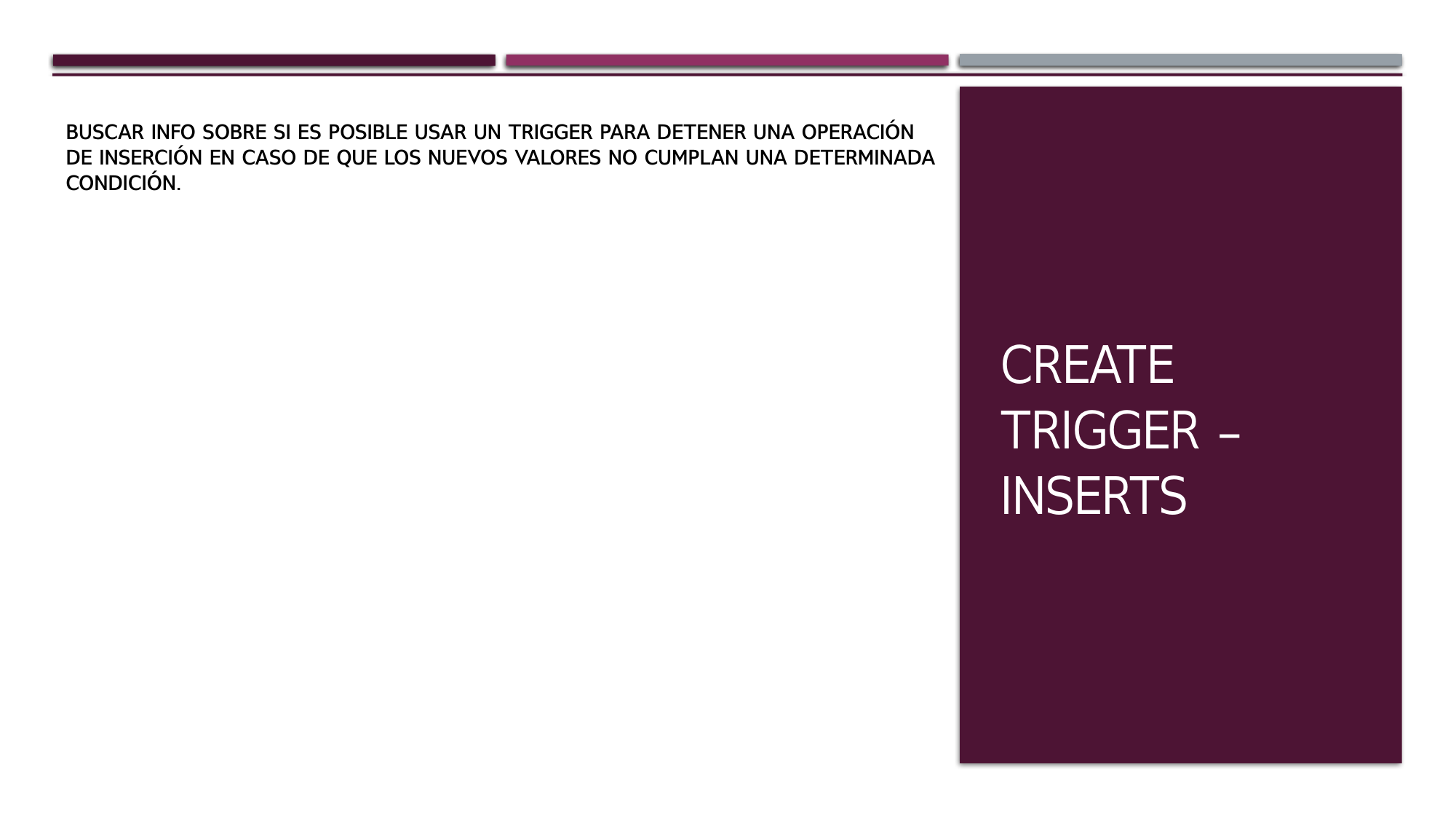

BUSCAR INFO SOBRE SI ES POSIBLE USAR UN TRIGGER PARA DETENER UNA OPERACIÓN DE INSERCIÓN EN CASO DE QUE LOS NUEVOS VALORES NO CUMPLAN UNA DETERMINADA CONDICIÓN.
# CREATE TRIGGER – INSERTS